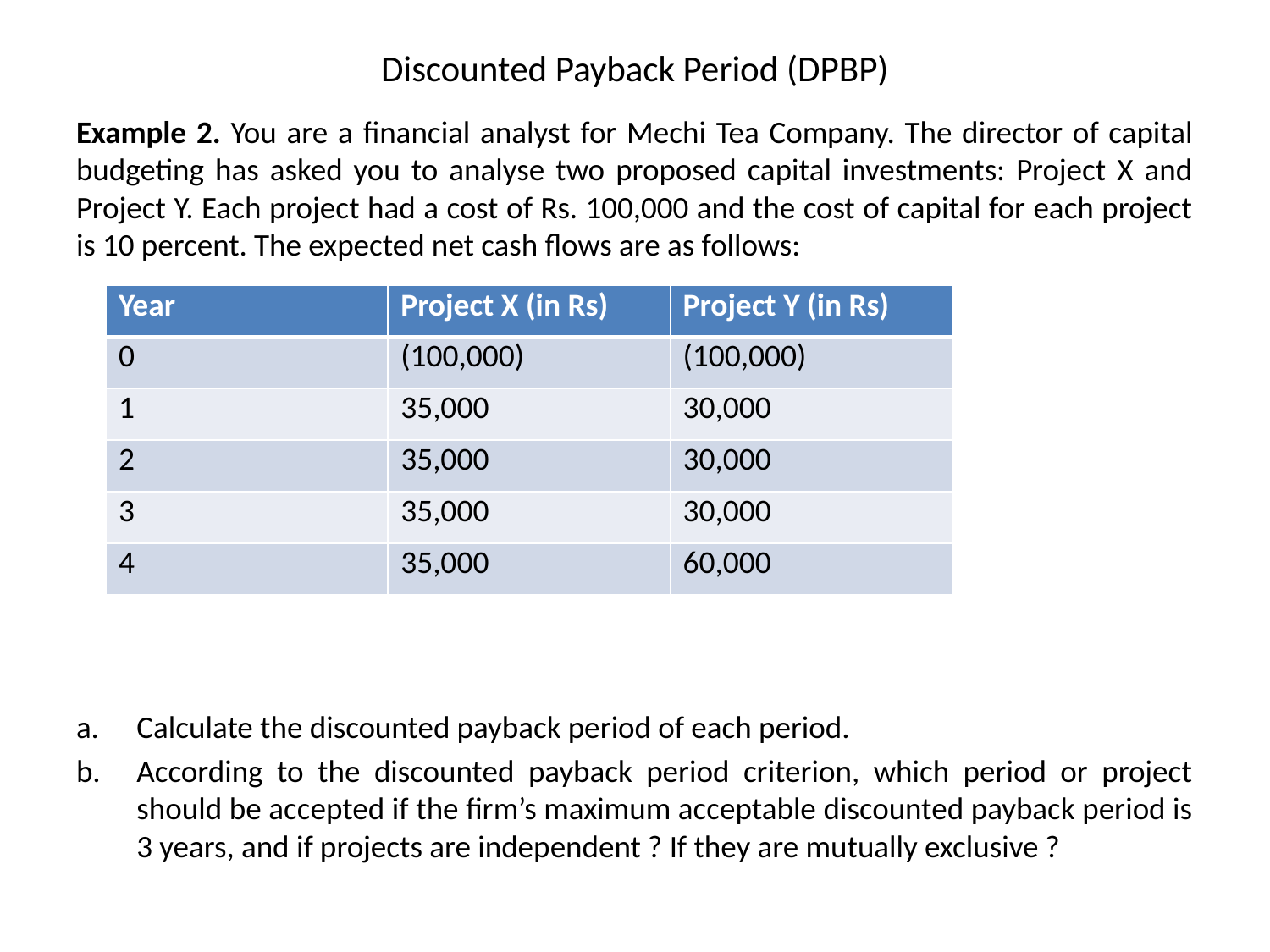

# Discounted Payback Period (DPBP)
Example 2. You are a financial analyst for Mechi Tea Company. The director of capital budgeting has asked you to analyse two proposed capital investments: Project X and Project Y. Each project had a cost of Rs. 100,000 and the cost of capital for each project is 10 percent. The expected net cash flows are as follows:

Calculate the discounted payback period of each period.
According to the discounted payback period criterion, which period or project should be accepted if the firm’s maximum acceptable discounted payback period is 3 years, and if projects are independent ? If they are mutually exclusive ?

| Year | Project X (in Rs) | Project Y (in Rs) |
| --- | --- | --- |
| 0 | (100,000) | (100,000) |
| 1 | 35,000 | 30,000 |
| 2 | 35,000 | 30,000 |
| 3 | 35,000 | 30,000 |
| 4 | 35,000 | 60,000 |